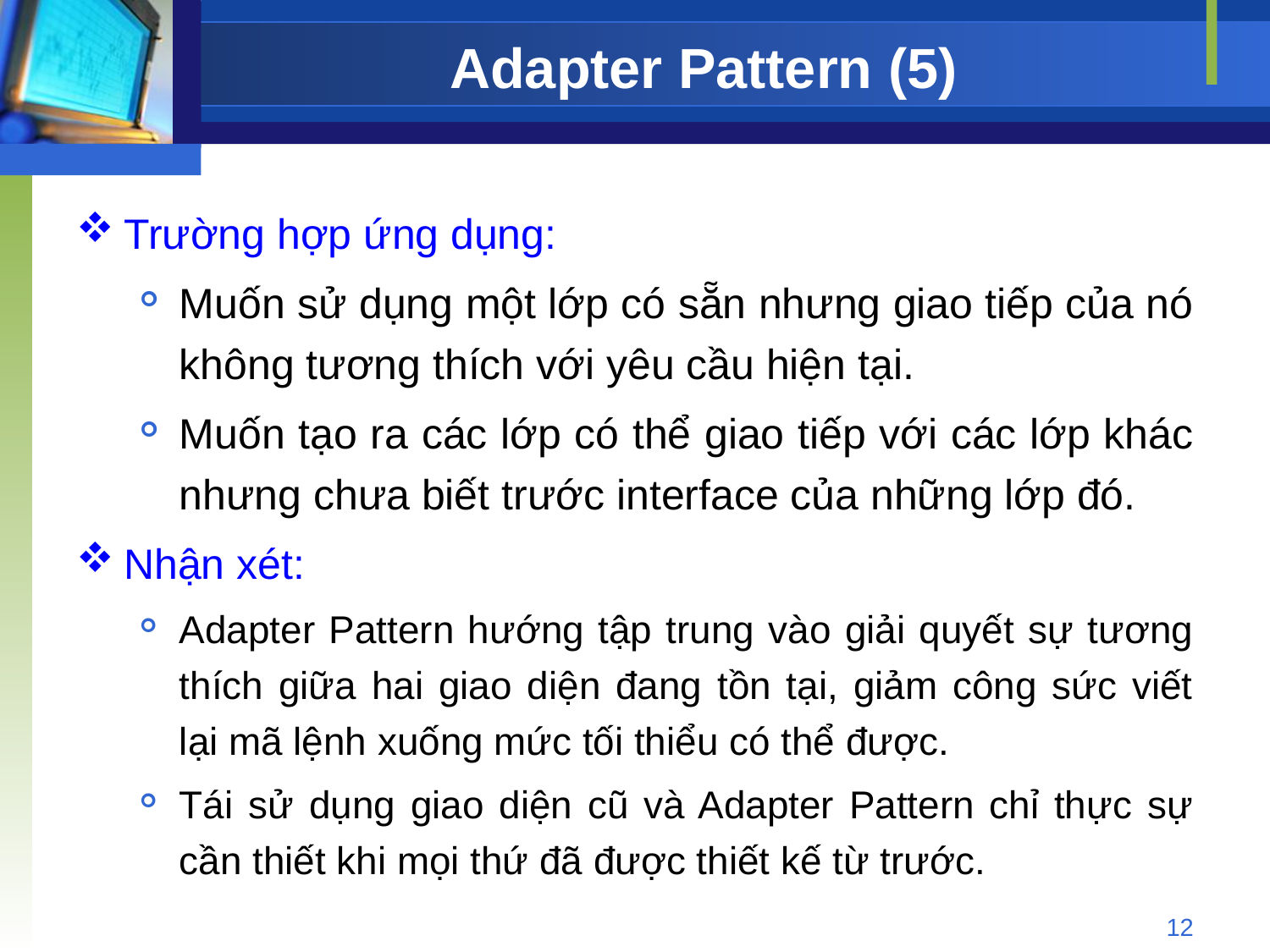

# Adapter Pattern (5)
Trường hợp ứng dụng:
Muốn sử dụng một lớp có sẵn nhưng giao tiếp của nó không tương thích với yêu cầu hiện tại.
Muốn tạo ra các lớp có thể giao tiếp với các lớp khác nhưng chưa biết trước interface của những lớp đó.
Nhận xét:
Adapter Pattern hướng tập trung vào giải quyết sự tương thích giữa hai giao diện đang tồn tại, giảm công sức viết lại mã lệnh xuống mức tối thiểu có thể được.
Tái sử dụng giao diện cũ và Adapter Pattern chỉ thực sự cần thiết khi mọi thứ đã được thiết kế từ trước.
12